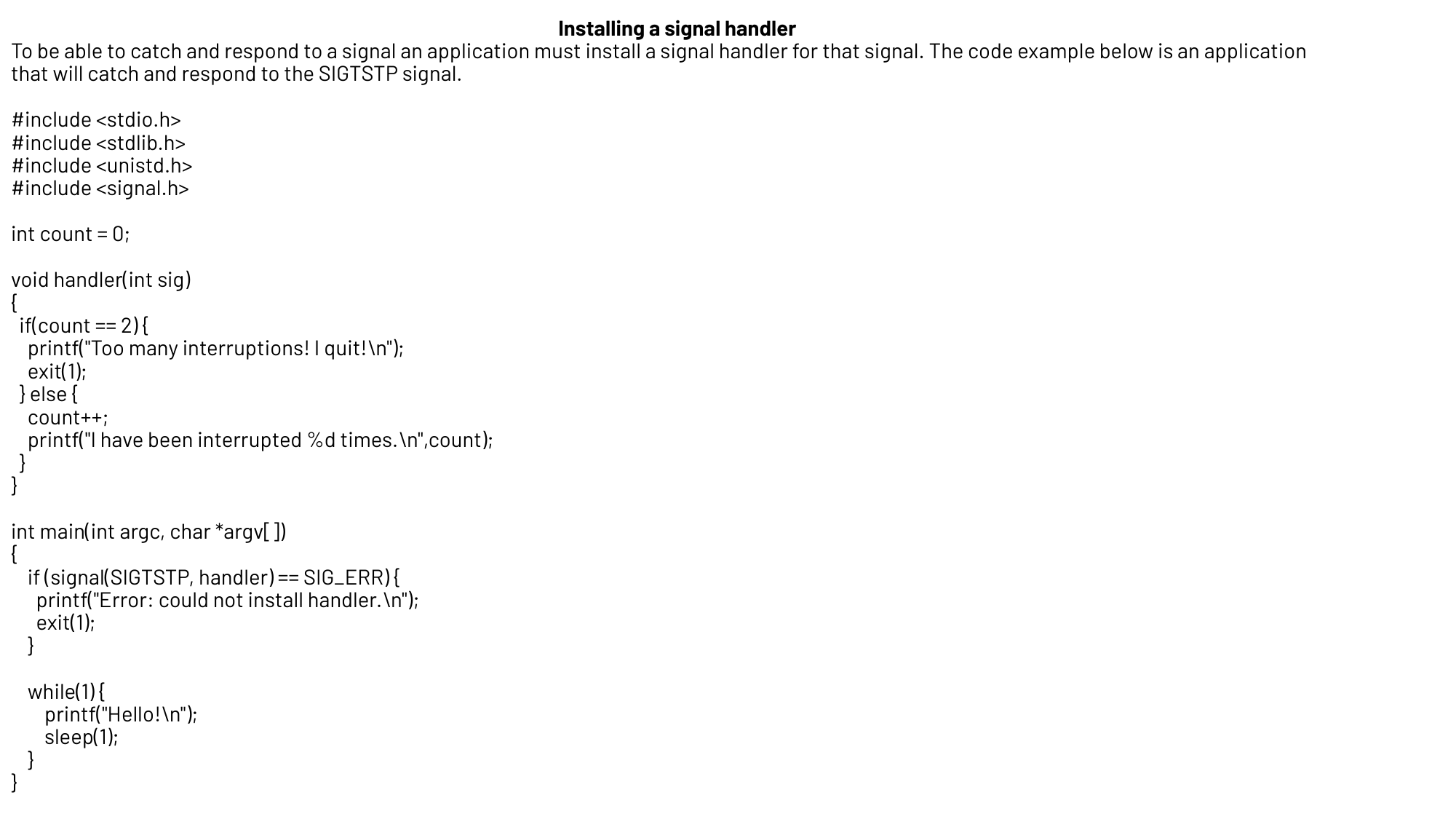

Installing a signal handler
To be able to catch and respond to a signal an application must install a signal handler for that signal. The code example below is an application that will catch and respond to the SIGTSTP signal.

#include <stdio.h>
#include <stdlib.h>
#include <unistd.h>
#include <signal.h>

int count = 0;

void handler(int sig)
{
  if(count == 2) {
    printf("Too many interruptions! I quit!\n");
    exit(1);
  } else {
    count++;
    printf("I have been interrupted %d times.\n",count);
  }
}

int main(int argc, char *argv[])
{
    if (signal(SIGTSTP, handler) == SIG_ERR) {
      printf("Error: could not install handler.\n");
      exit(1);
    }

    while(1) {
        printf("Hello!\n");
        sleep(1);
    }
}